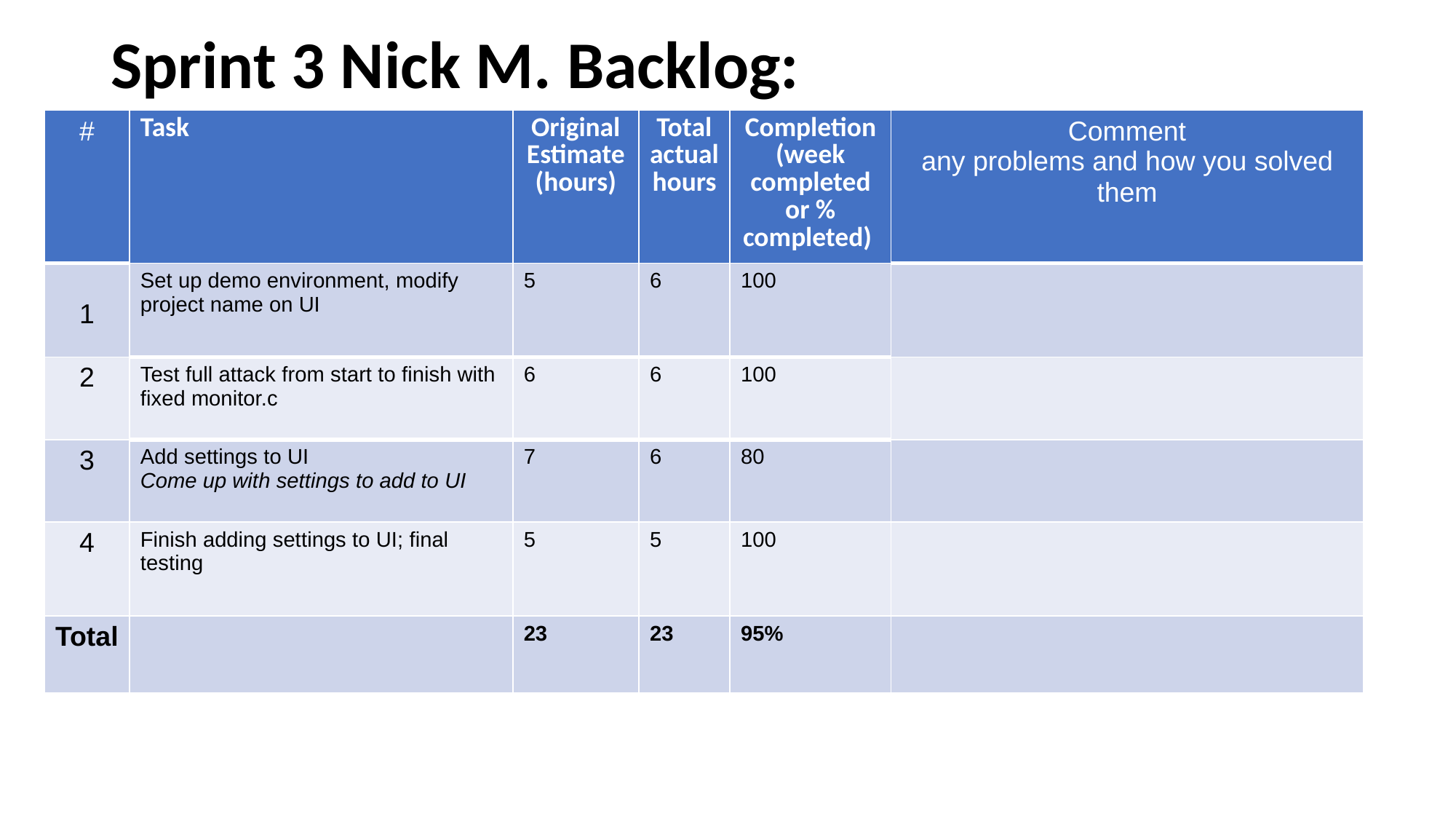

# Sprint 3 Nick M. Backlog:
| # | Task | Original Estimate (hours) | Total actual hours | Completion (week completed or % completed) | Comment any problems and how you solved them |
| --- | --- | --- | --- | --- | --- |
| 1 | Set up demo environment, modify project name on UI | 5 | 6 | 100 |  |
| 2 | Test full attack from start to finish with fixed monitor.c | 6 | 6 | 100 |  |
| 3 | Add settings to UI Come up with settings to add to UI | 7 | 6 | 80 |  |
| 4 | Finish adding settings to UI; final testing | 5 | 5 | 100 |  |
| Total |  | 23 | 23 | 95% |  |